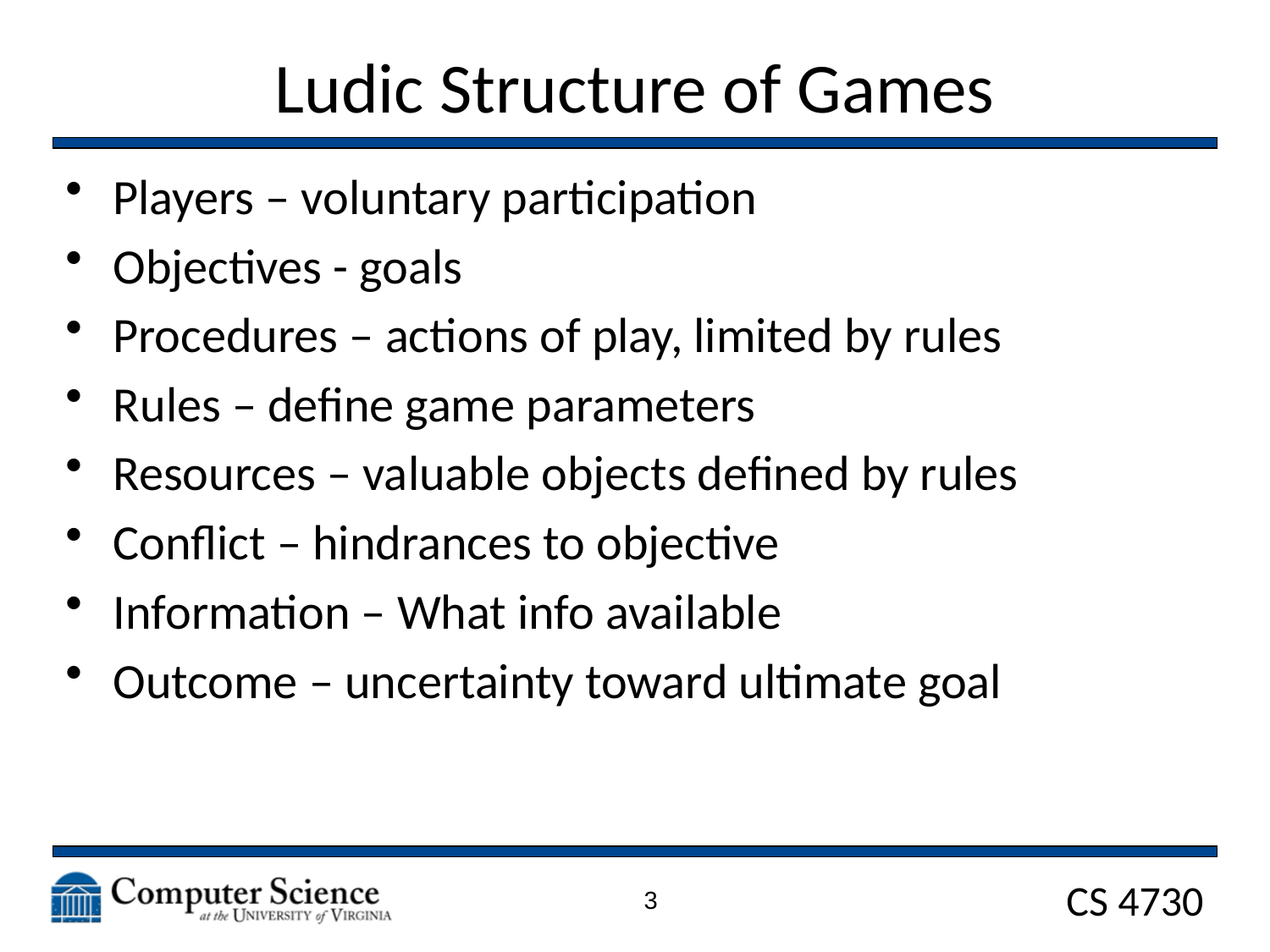

# Ludic Structure of Games
Players – voluntary participation
Objectives - goals
Procedures – actions of play, limited by rules
Rules – define game parameters
Resources – valuable objects defined by rules
Conflict – hindrances to objective
Information – What info available
Outcome – uncertainty toward ultimate goal
3